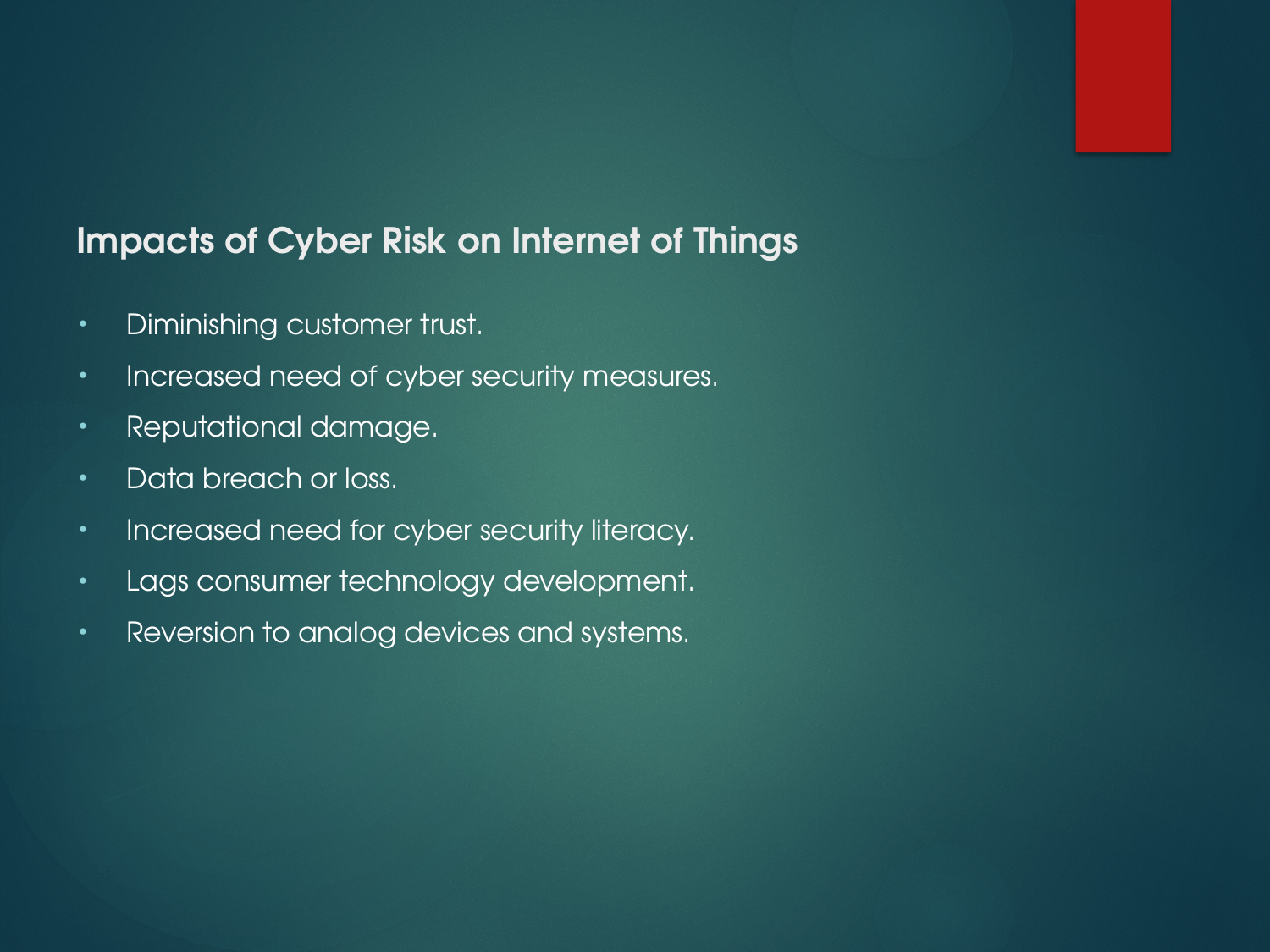

# Impacts of Cyber Risk on Internet of Things

Diminishing customer trust.
Increased need of cyber security measures.
Reputational damage.
Data breach or loss.
Increased need for cyber security literacy.
Lags consumer technology development.
Reversion to analog devices and systems.